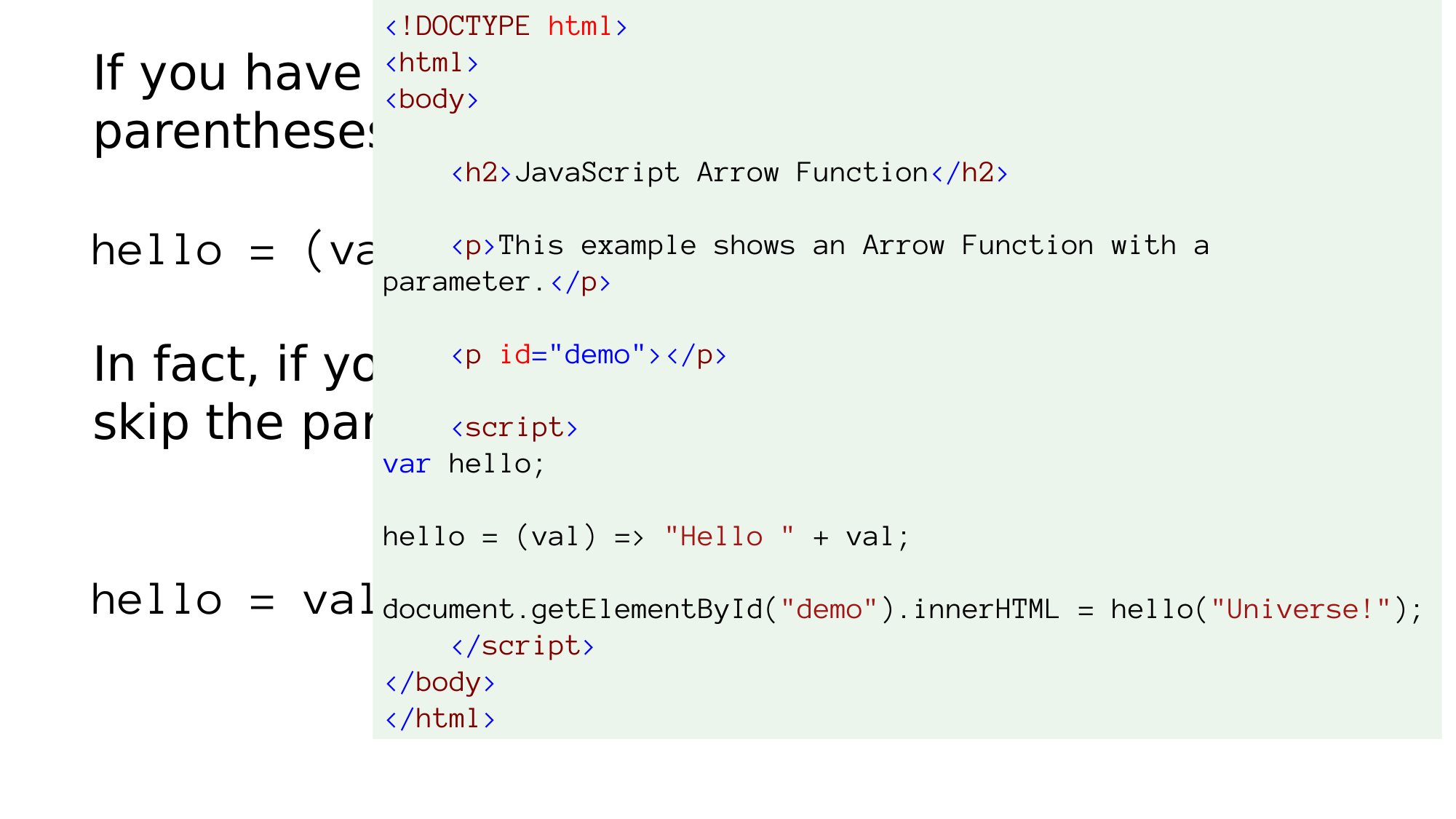

<!DOCTYPE html>
<html>
<body>

    <h2>JavaScript Arrow Function</h2>

    <p>This example shows an Arrow Function with a parameter.</p>

    <p id="demo"></p>

    <script>
var hello;

hello = (val) => "Hello " + val;

document.getElementById("demo").innerHTML = hello("Universe!");
    </script>
</body>
</html>
If you have parameters, you pass them inside the parentheses:

hello = (val) => "Hello " + val;
Try it Yourself
In fact, if you have only one parameter, you can skip the parentheses as well:

hello = val => "Hello " + val;
18